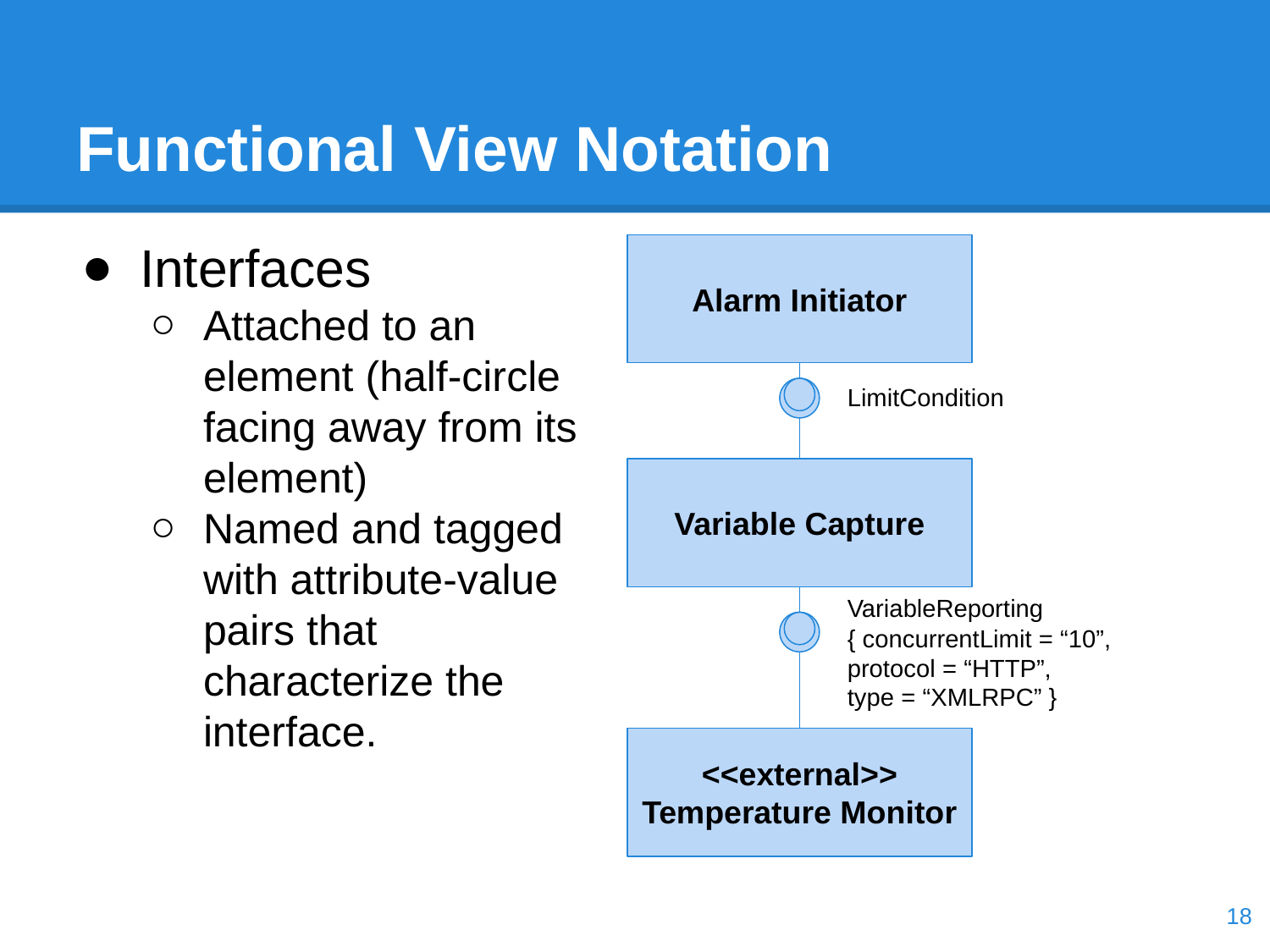

# Functional View Notation
Interfaces
Attached to an element (half-circle facing away from its element)
Named and tagged with attribute-value pairs that characterize the interface.
Alarm Initiator
LimitCondition

Variable Capture
VariableReporting
{ concurrentLimit = “10”, protocol = “HTTP”,
type = “XMLRPC” }

<<external>>
Temperature Monitor
18